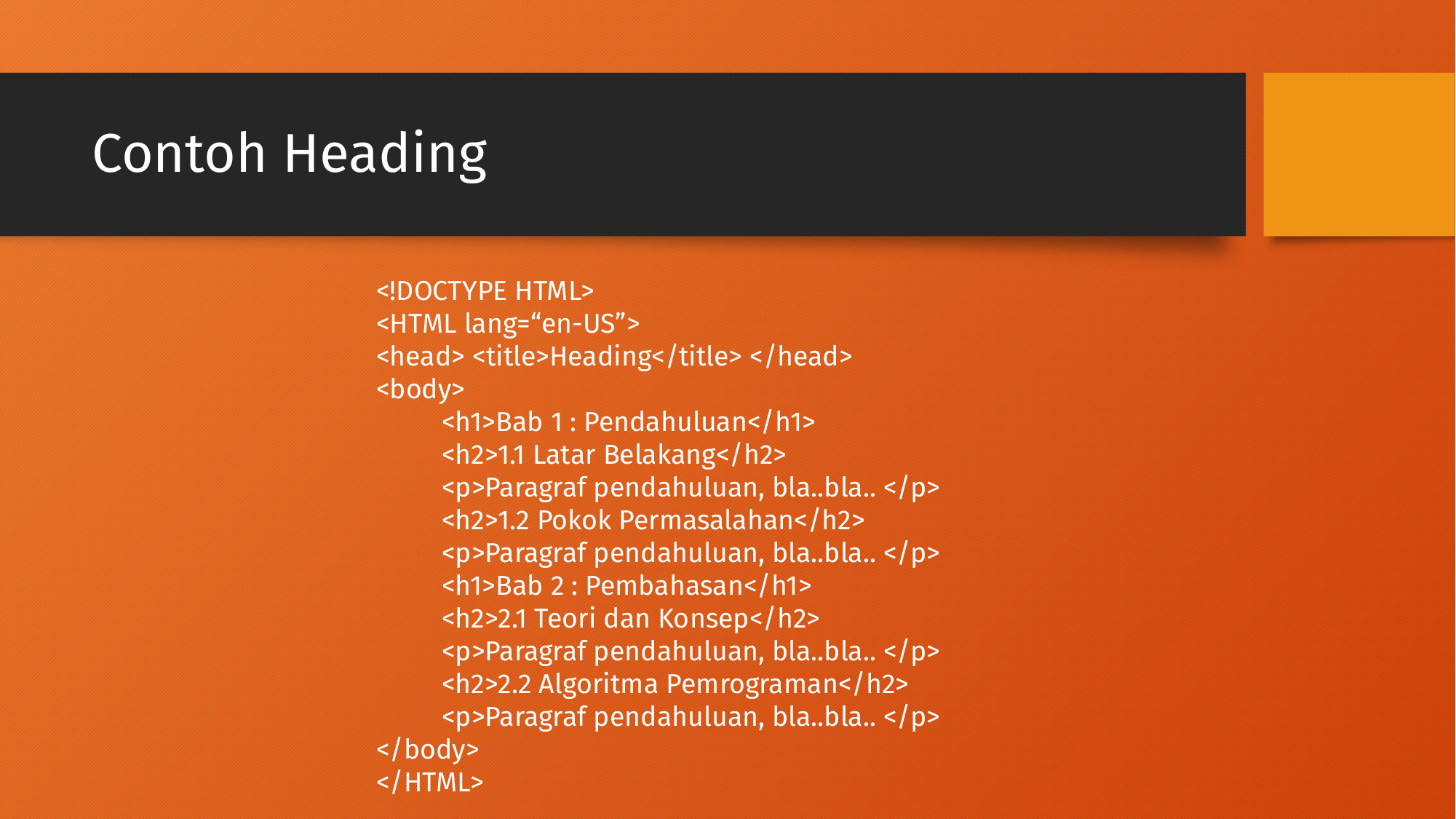

# Contoh Heading
<!DOCTYPE HTML>
<HTML lang=“en-US”>
<head> <title>Heading</title> </head>
<body>
         <h1>Bab 1 : Pendahuluan</h1>
         <h2>1.1 Latar Belakang</h2>
         <p>Paragraf pendahuluan, bla..bla.. </p>
         <h2>1.2 Pokok Permasalahan</h2>
         <p>Paragraf pendahuluan, bla..bla.. </p>
         <h1>Bab 2 : Pembahasan</h1>
         <h2>2.1 Teori dan Konsep</h2>
         <p>Paragraf pendahuluan, bla..bla.. </p>
         <h2>2.2 Algoritma Pemrograman</h2>
         <p>Paragraf pendahuluan, bla..bla.. </p>
</body>
</HTML>